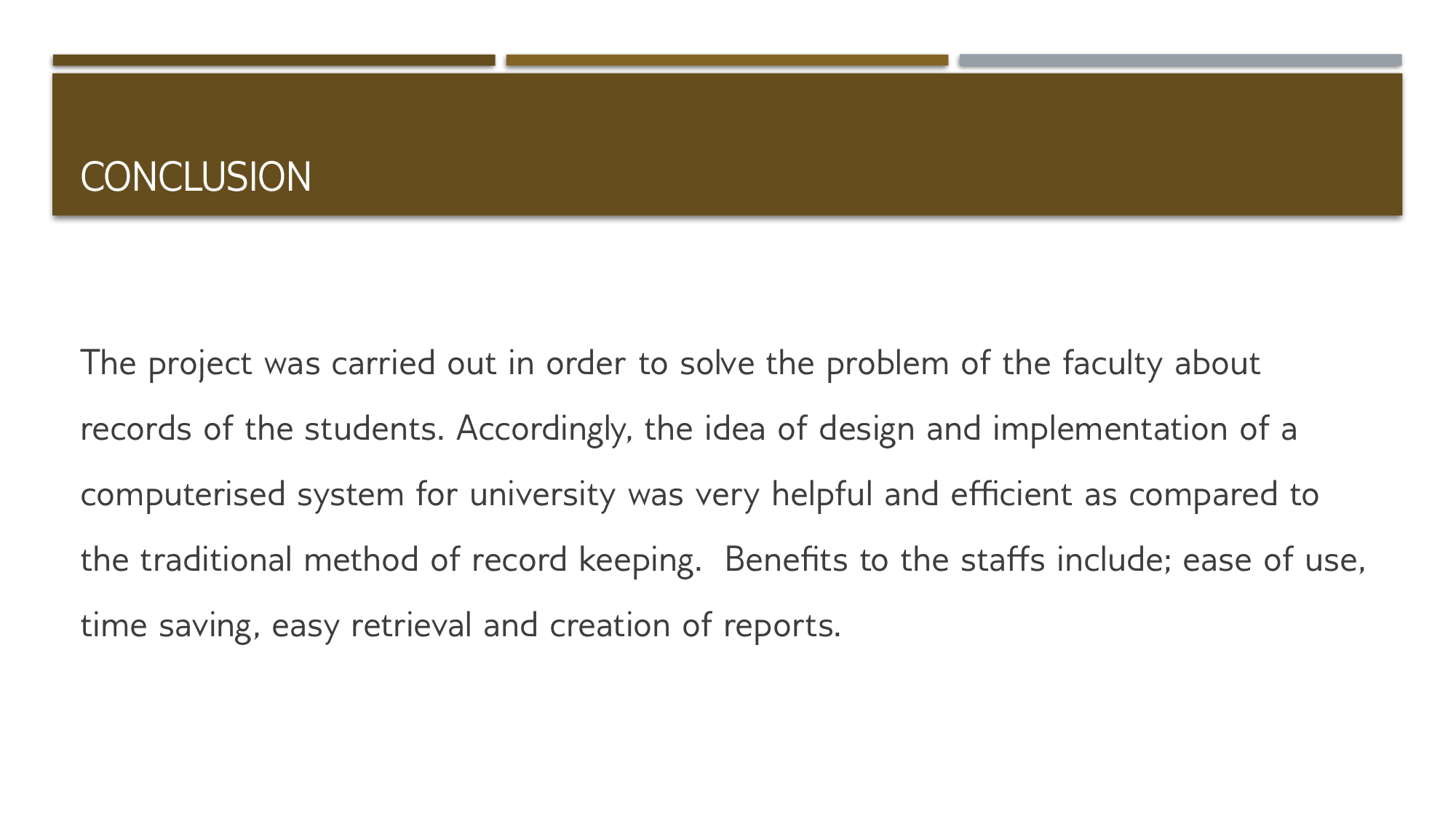

# Conclusion
The project was carried out in order to solve the problem of the faculty about records of the students. Accordingly, the idea of design and implementation of a computerised system for university was very helpful and efficient as compared to the traditional method of record keeping.  Benefits to the staffs include; ease of use, time saving, easy retrieval and creation of reports.